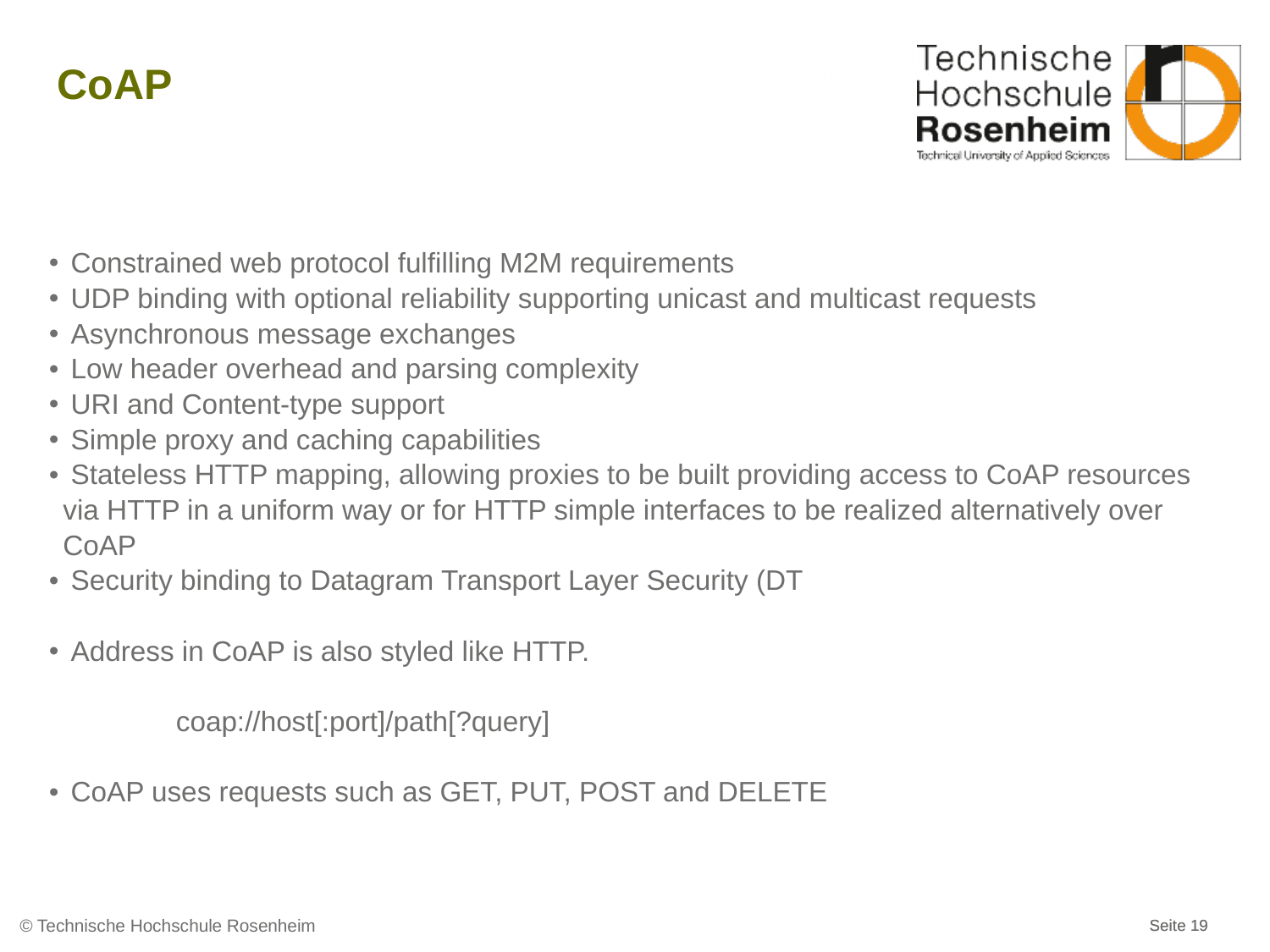

# CoAP
 Constrained web protocol fulfilling M2M requirements
 UDP binding with optional reliability supporting unicast and multicast requests
 Asynchronous message exchanges
 Low header overhead and parsing complexity
 URI and Content-type support
 Simple proxy and caching capabilities
 Stateless HTTP mapping, allowing proxies to be built providing access to CoAP resources via HTTP in a uniform way or for HTTP simple interfaces to be realized alternatively over CoAP
 Security binding to Datagram Transport Layer Security (DT

 Address in CoAP is also styled like HTTP.

	coap://host[:port]/path[?query]

 CoAP uses requests such as GET, PUT, POST and DELETE